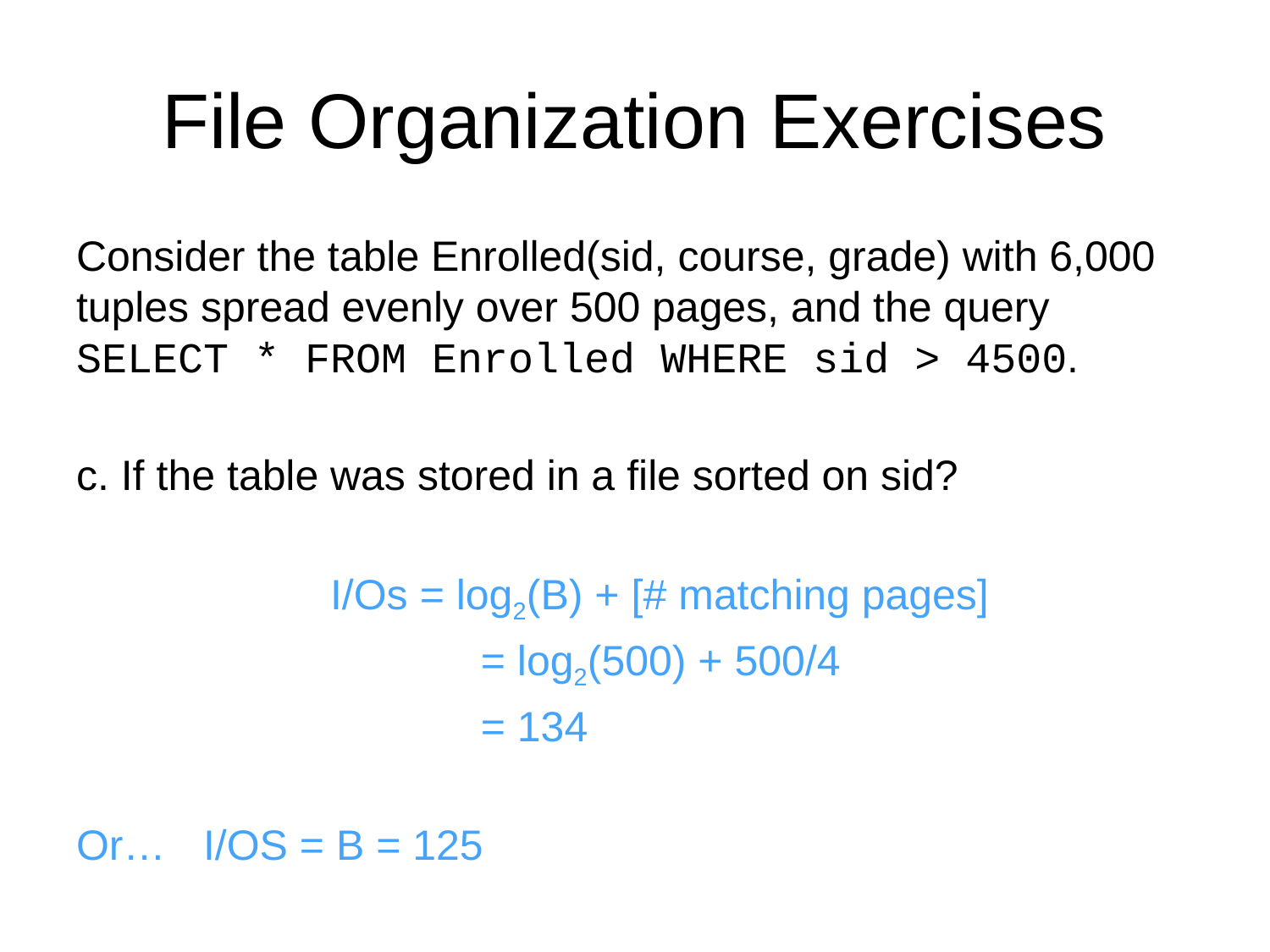

# File Organization Exercises
Consider the table Enrolled(sid, course, grade) with 6,000 tuples spread evenly over 500 pages, and the query SELECT * FROM Enrolled WHERE sid > 4500.

c. If the table was stored in a file sorted on sid?

		I/Os = log2(B) + [# matching pages]
			  = log2(500) + 500/4
			  = 134

Or…	I/OS = B = 125